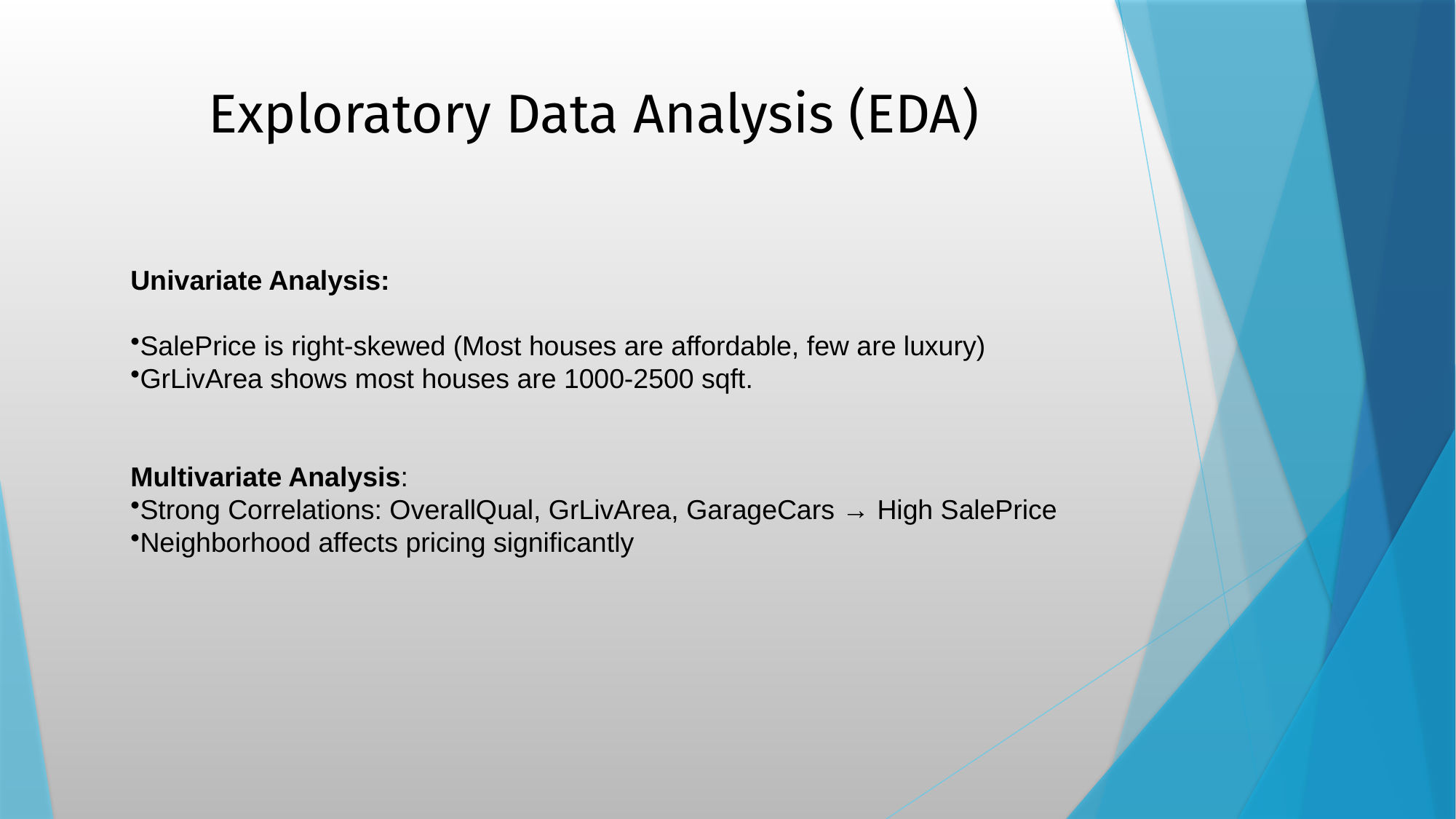

# Exploratory Data Analysis (EDA)
Univariate Analysis:

SalePrice is right-skewed (Most houses are affordable, few are luxury)
GrLivArea shows most houses are 1000-2500 sqft.

Multivariate Analysis:
Strong Correlations: OverallQual, GrLivArea, GarageCars → High SalePrice
Neighborhood affects pricing significantly